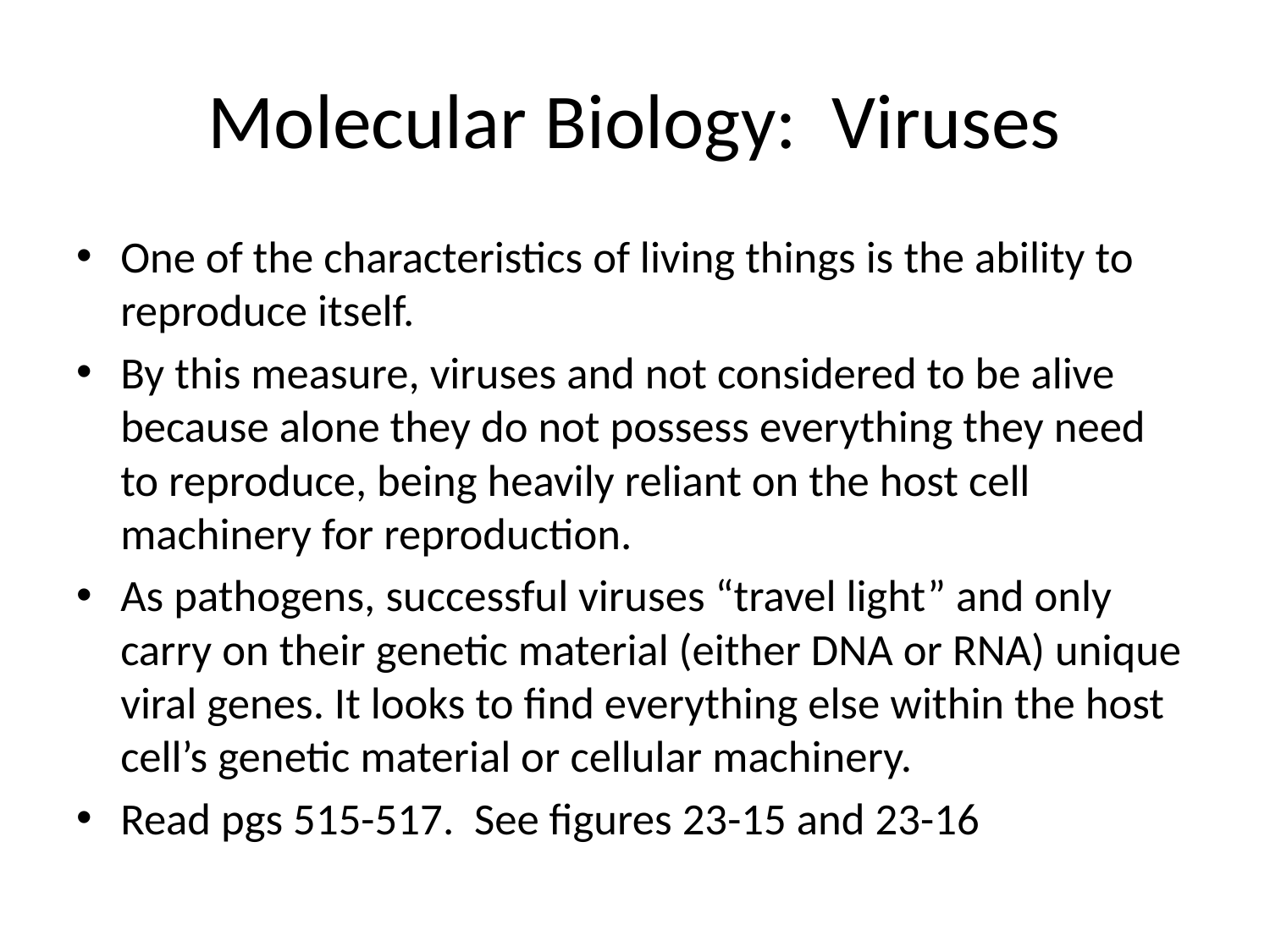

# Molecular Biology:  Viruses
One of the characteristics of living things is the ability to reproduce itself.
By this measure, viruses and not considered to be alive because alone they do not possess everything they need to reproduce, being heavily reliant on the host cell machinery for reproduction.
As pathogens, successful viruses “travel light” and only carry on their genetic material (either DNA or RNA) unique viral genes. It looks to find everything else within the host cell’s genetic material or cellular machinery.
Read pgs 515-517.  See figures 23-15 and 23-16